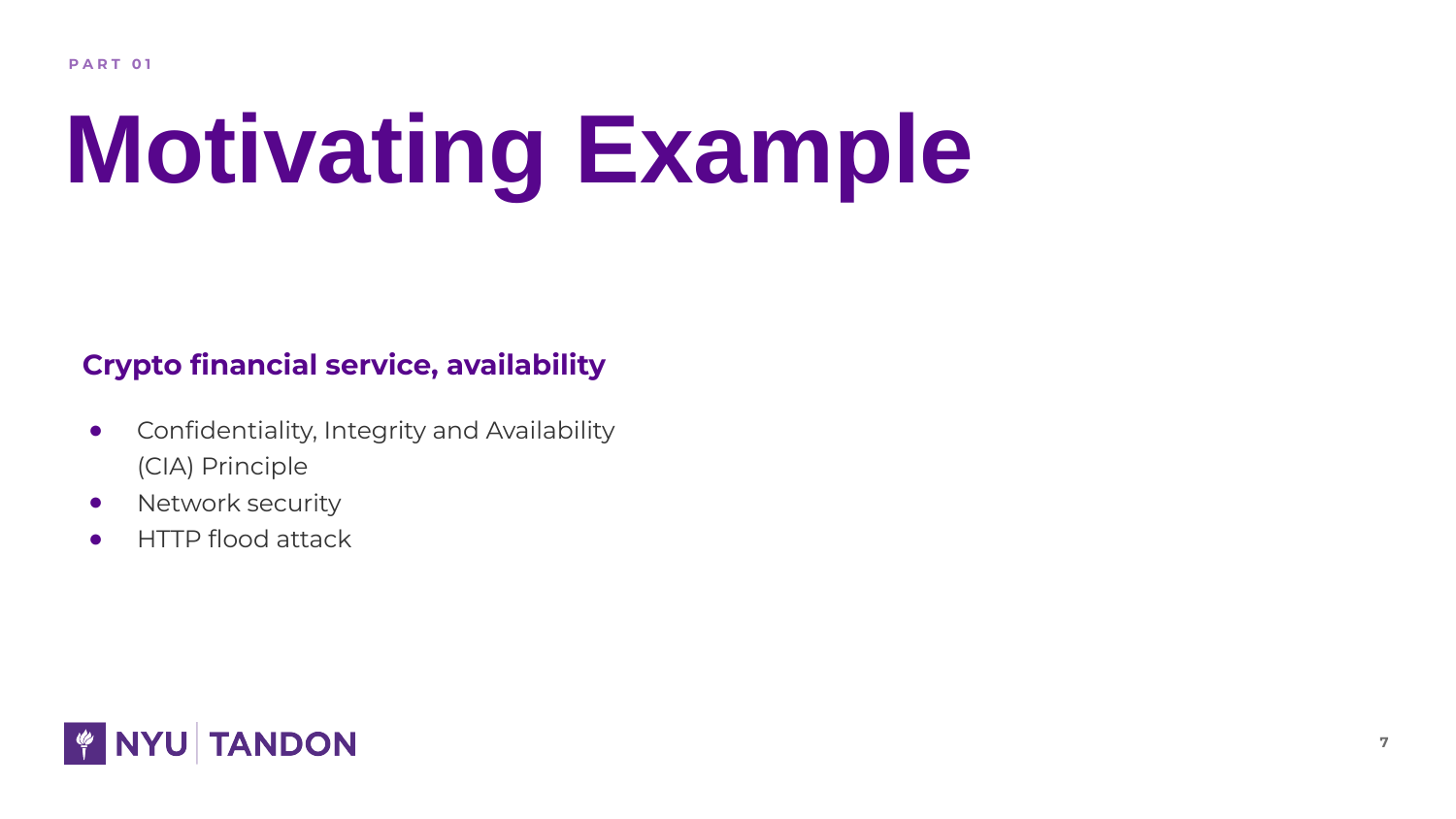

P A R T   0 1
# Motivating Example
Crypto financial service, availability
Confidentiality, Integrity and Availability (CIA) Principle
Network security
HTTP flood attack